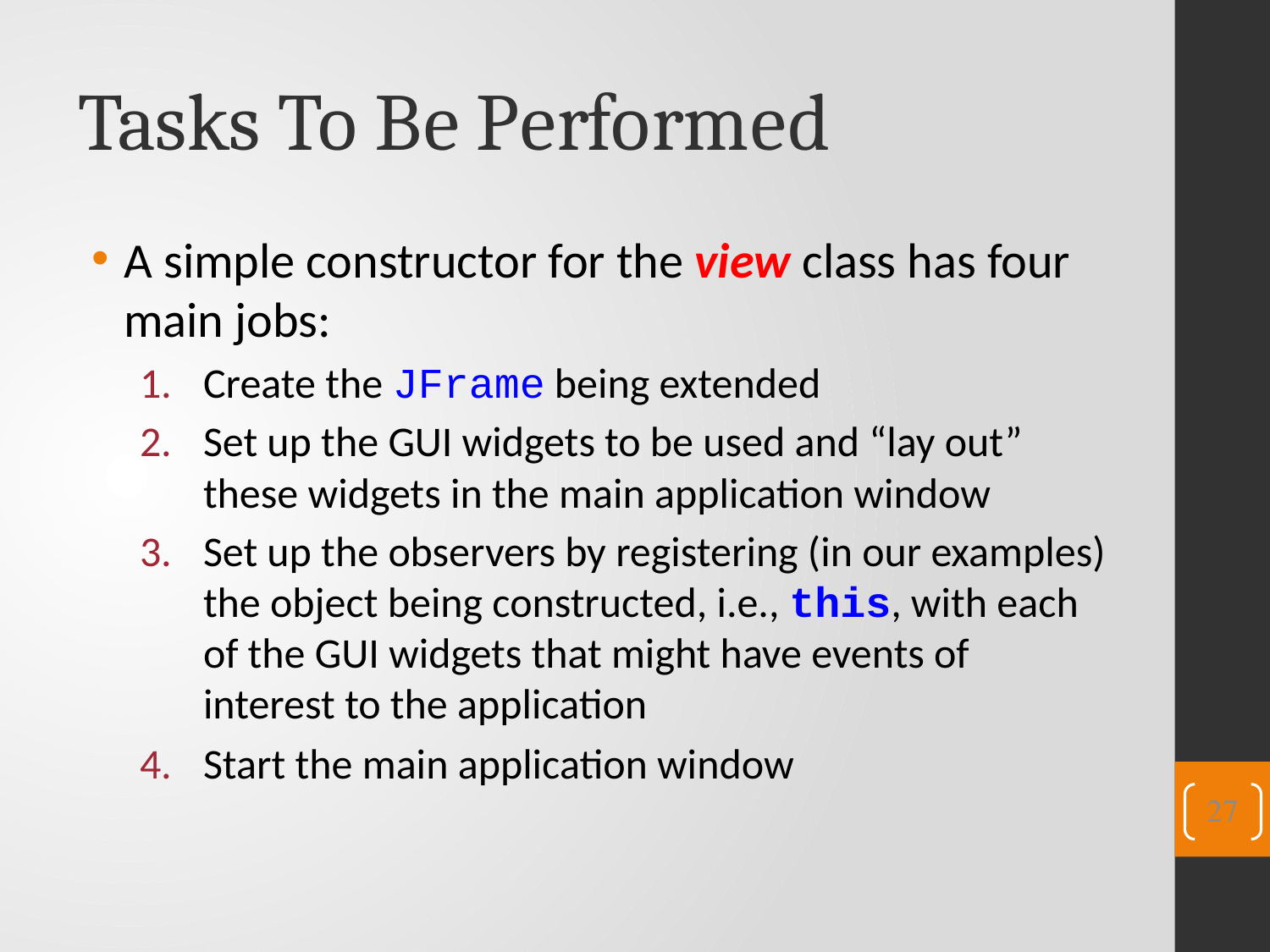

# Tasks To Be Performed
A simple constructor for the view class has four main jobs:
Create the JFrame being extended
Set up the GUI widgets to be used and “lay out” these widgets in the main application window
Set up the observers by registering (in our examples) the object being constructed, i.e., this, with each of the GUI widgets that might have events of interest to the application
Start the main application window
27